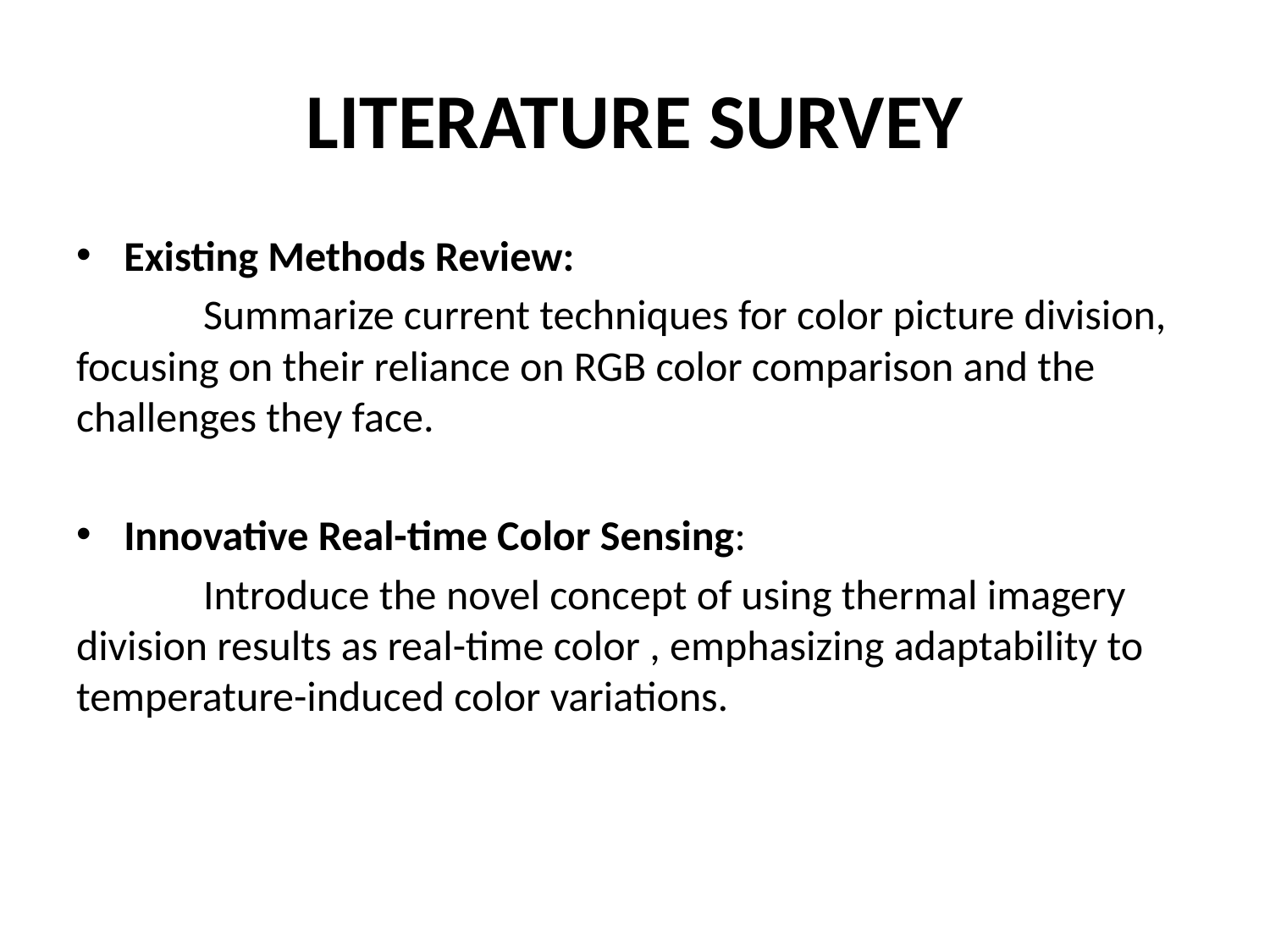

# LITERATURE SURVEY
Existing Methods Review:
	Summarize current techniques for color picture division, focusing on their reliance on RGB color comparison and the challenges they face.

Innovative Real-time Color Sensing:
	Introduce the novel concept of using thermal imagery division results as real-time color , emphasizing adaptability to temperature-induced color variations.